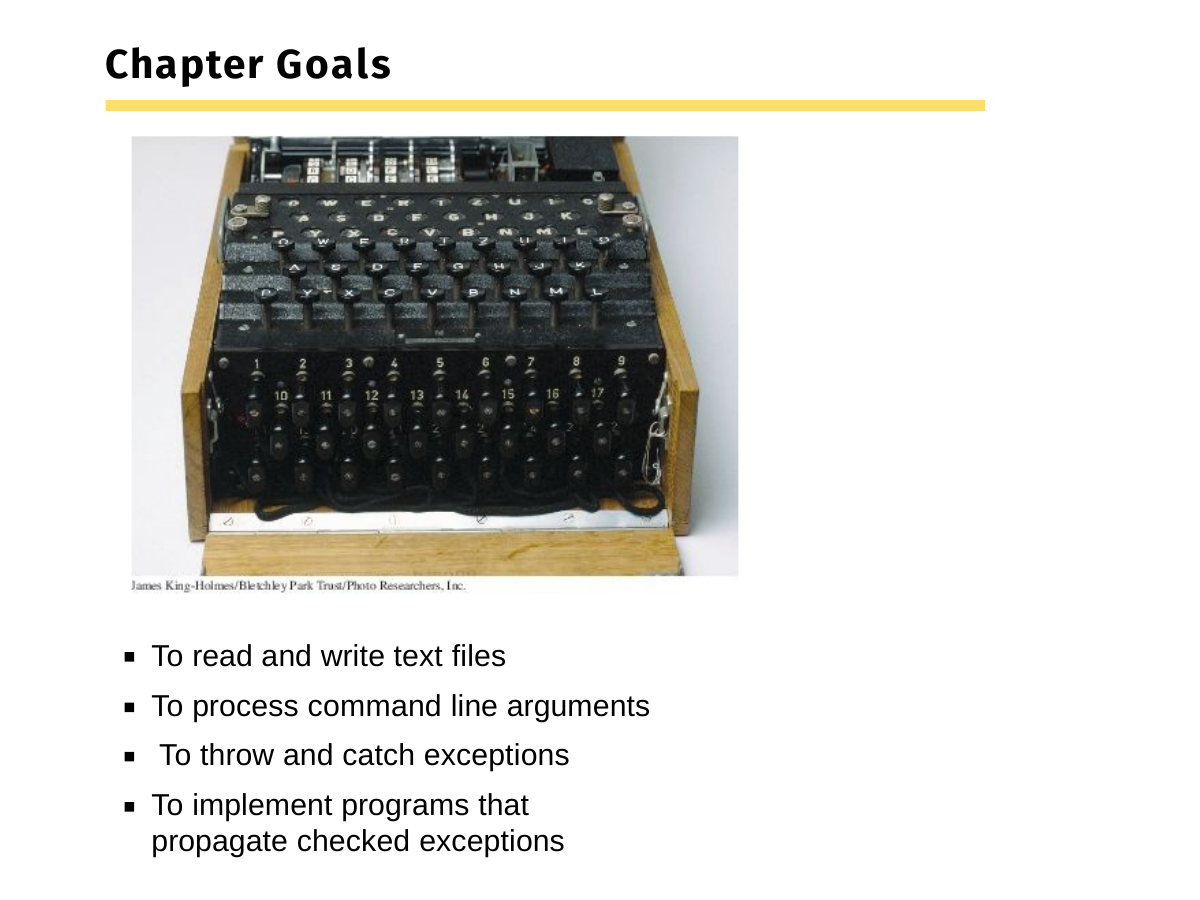

# Chapter Goals

To read and write text files
To process command line arguments  To throw and catch exceptions
To implement programs that propagate checked exceptions